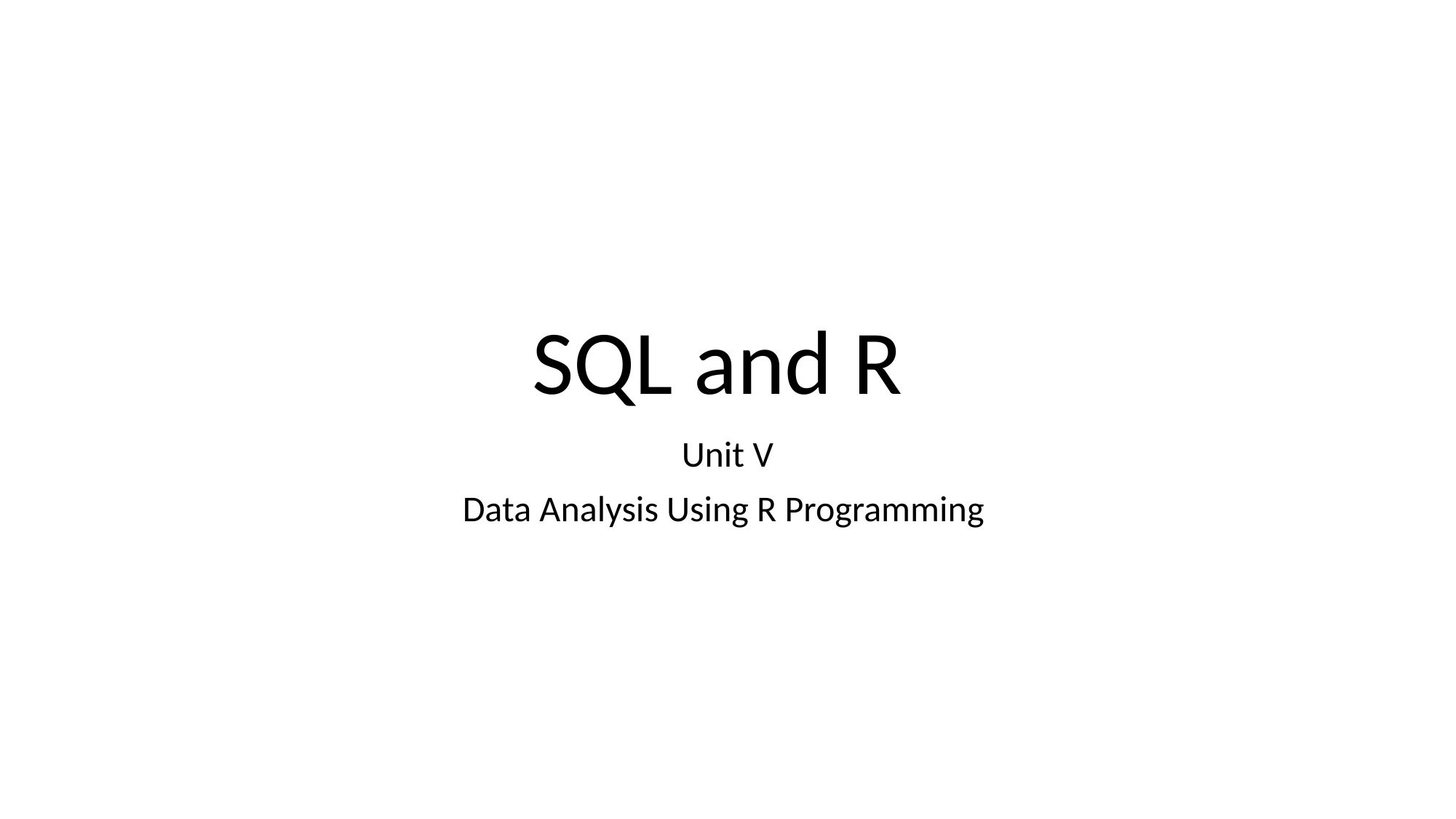

# SQL and R
Unit V
Data Analysis Using R Programming